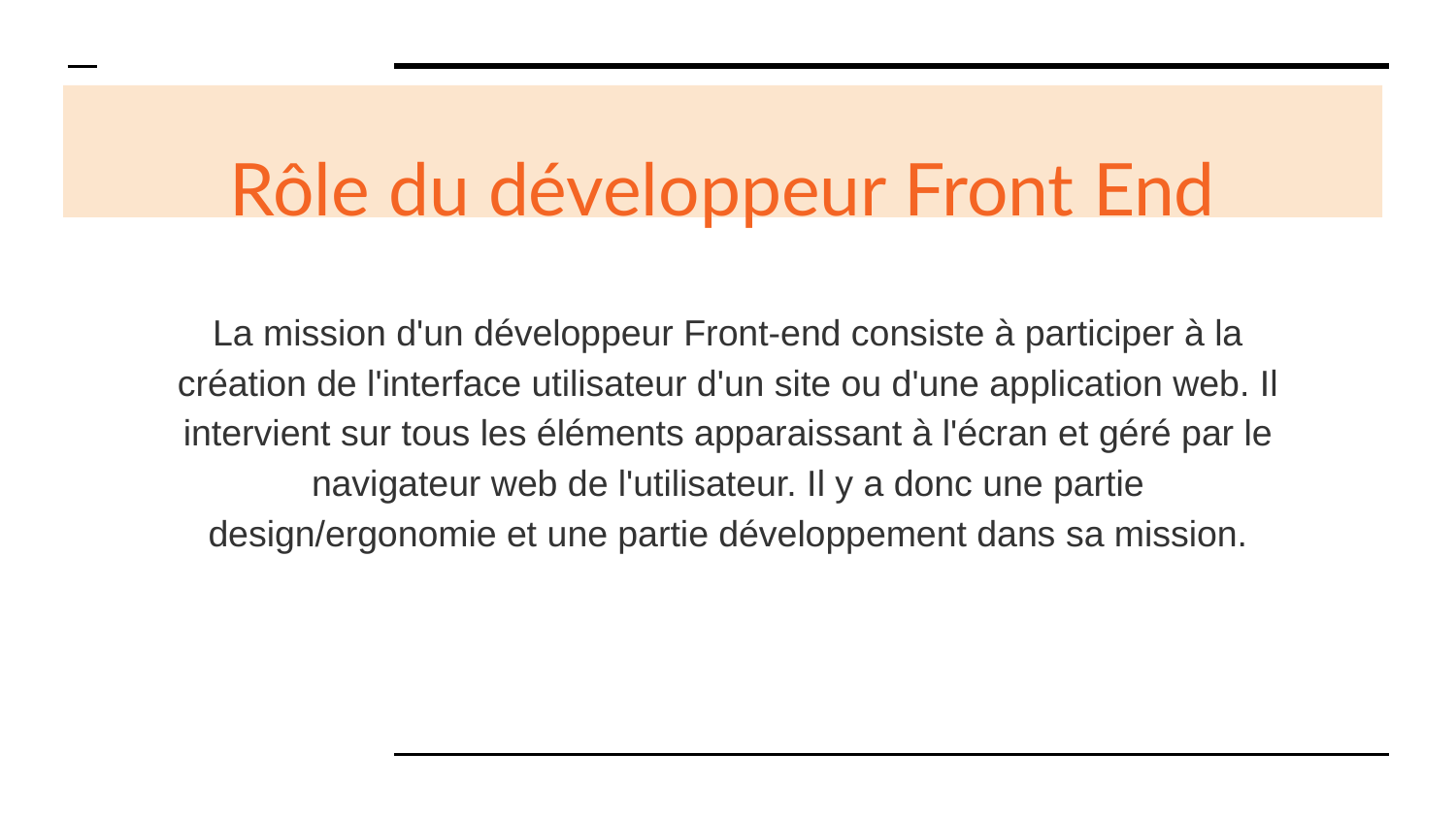

# Rôle du développeur Front End

La mission d'un développeur Front-end consiste à participer à la création de l'interface utilisateur d'un site ou d'une application web. Il intervient sur tous les éléments apparaissant à l'écran et géré par le navigateur web de l'utilisateur. Il y a donc une partie design/ergonomie et une partie développement dans sa mission.